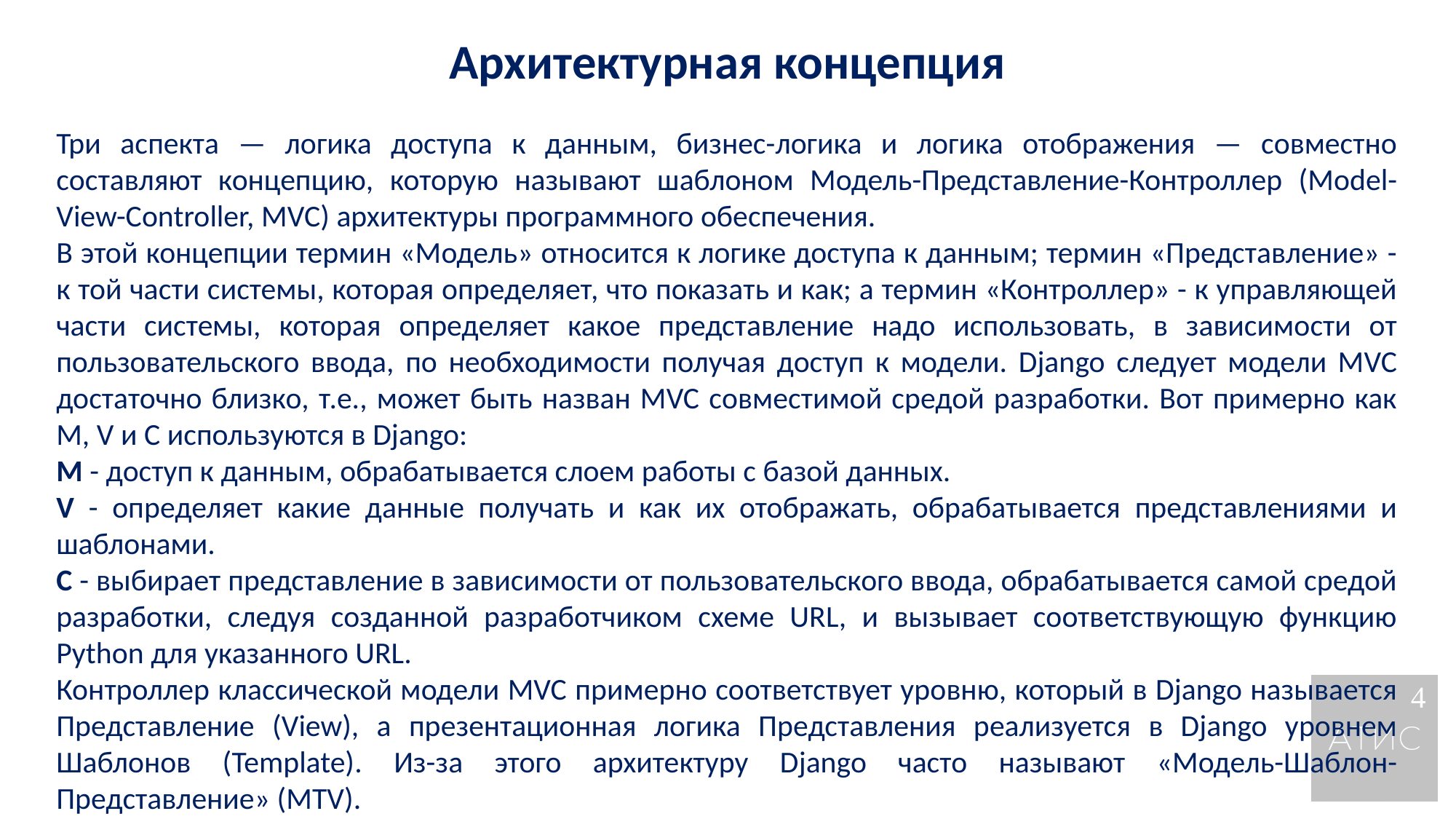

Архитектурная концепция
Три аспекта — логика доступа к данным, бизнес-логика и логика отображения — совместно составляют концепцию, которую называют шаблоном Модель-Представление-Контроллер (Model-View-Controller, MVC) архитектуры программного обеспечения.
В этой концепции термин «Модель» относится к логике доступа к данным; термин «Представление» - к той части системы, которая определяет, что показать и как; а термин «Контроллер» - к управляющей части системы, которая определяет какое представление надо использовать, в зависимости от пользовательского ввода, по необходимости получая доступ к модели. Django следует модели MVC достаточно близко, т.е., может быть назван MVC совместимой средой разработки. Вот примерно как M, V и C используются в Django:
M - доступ к данным, обрабатывается слоем работы с базой данных.
V - определяет какие данные получать и как их отображать, обрабатывается представлениями и шаблонами.
C - выбирает представление в зависимости от пользовательского ввода, обрабатывается самой средой разработки, следуя созданной разработчиком схеме URL, и вызывает соответствующую функцию Python для указанного URL.
Контроллер классической модели MVC примерно соответствует уровню, который в Django называется Представление (View), а презентационная логика Представления реализуется в Django уровнем Шаблонов (Template). Из-за этого архитектуру Django часто называют «Модель-Шаблон-Представление» (MTV).